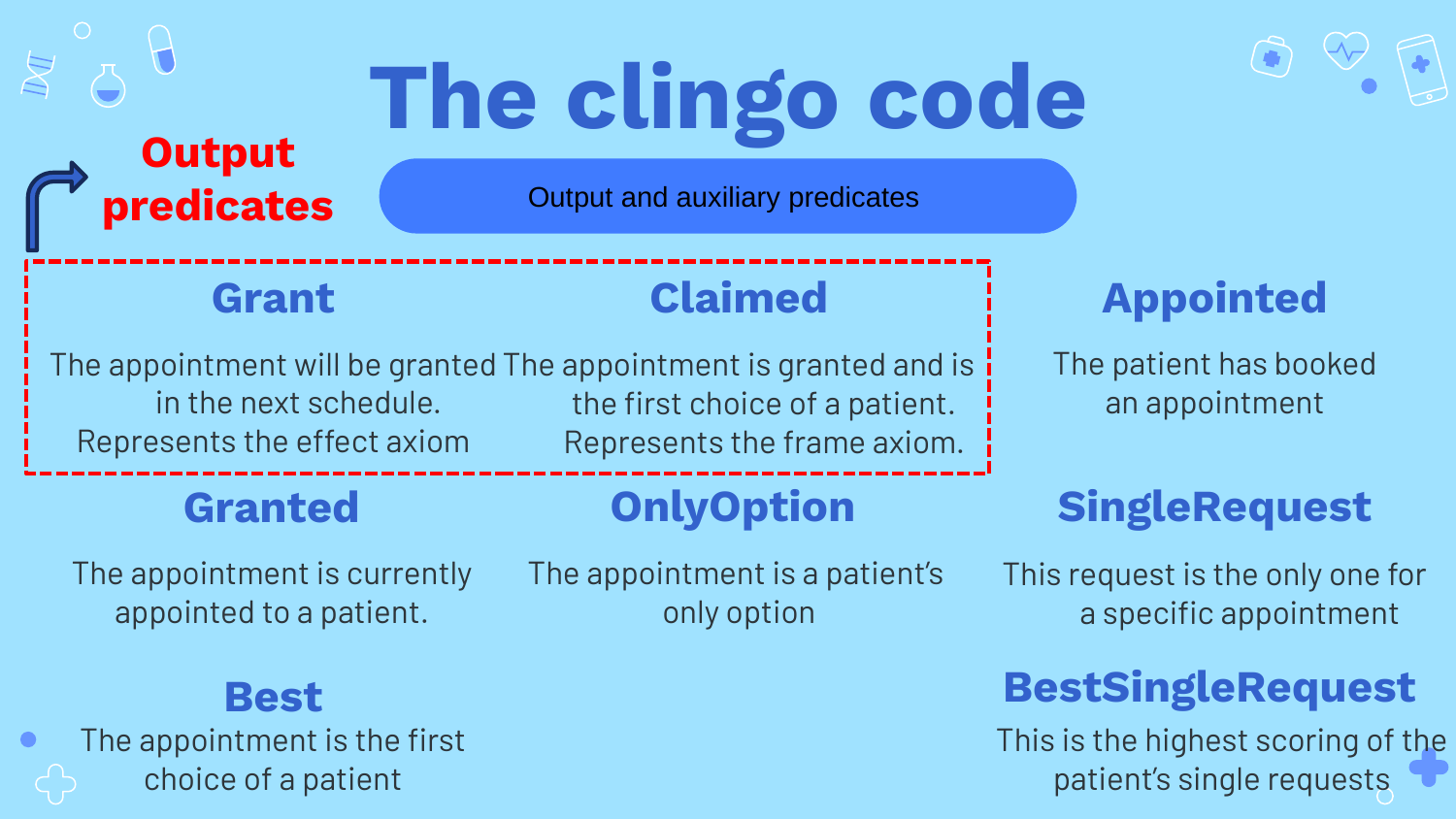

# The clingo code
Output
predicates
Output and auxiliary predicates

Grant
Claimed
Appointed
The patient has booked
an appointment
The appointment will be granted in the next schedule.
Represents the effect axiom
The appointment is granted and is the first choice of a patient. Represents the frame axiom.
OnlyOption
SingleRequest
Granted
The appointment is currently
appointed to a patient.
The appointment is a patient’s
only option
This request is the only one for a specific appointment
BestSingleRequest
Best
The appointment is the first
choice of a patient
This is the highest scoring of the
patient’s single requests